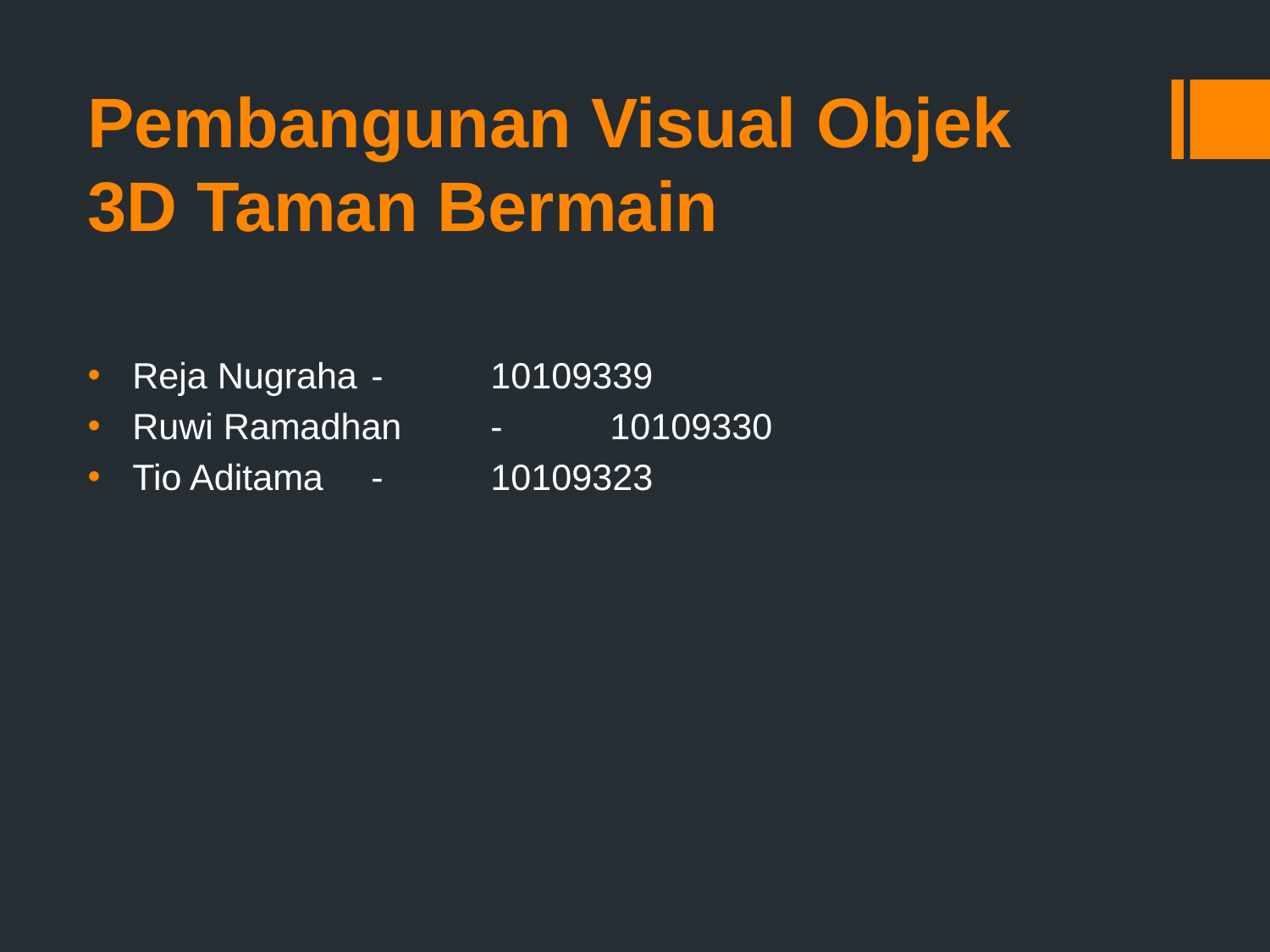

# Pembangunan Visual Objek 3D Taman Bermain
Reja Nugraha	-	10109339
Ruwi Ramadhan	-	10109330
Tio Aditama		-	10109323